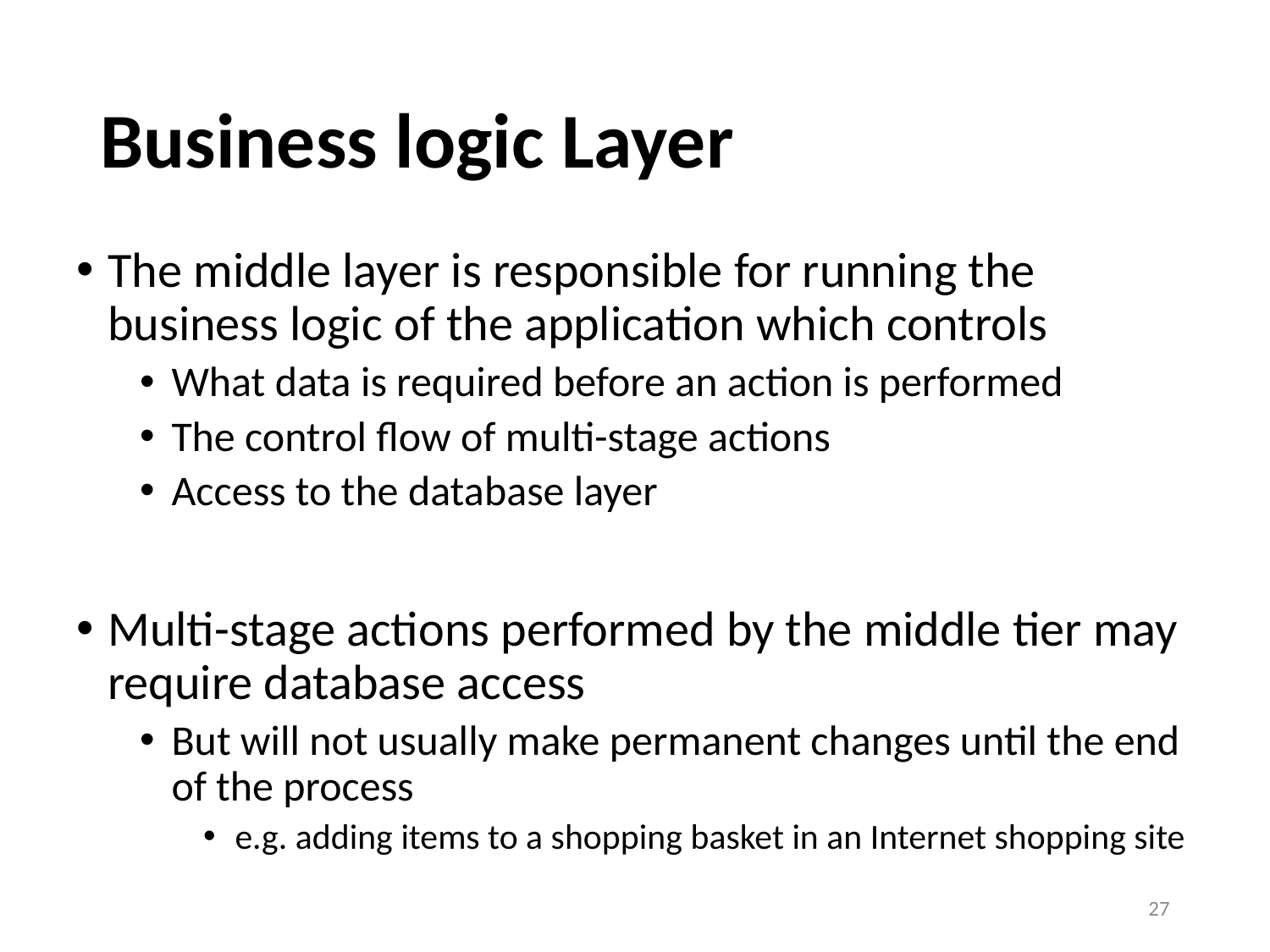

# Business logic Layer
The middle layer is responsible for running the business logic of the application which controls
What data is required before an action is performed
The control flow of multi-stage actions
Access to the database layer

Multi-stage actions performed by the middle tier may require database access
But will not usually make permanent changes until the end of the process
e.g. adding items to a shopping basket in an Internet shopping site
27